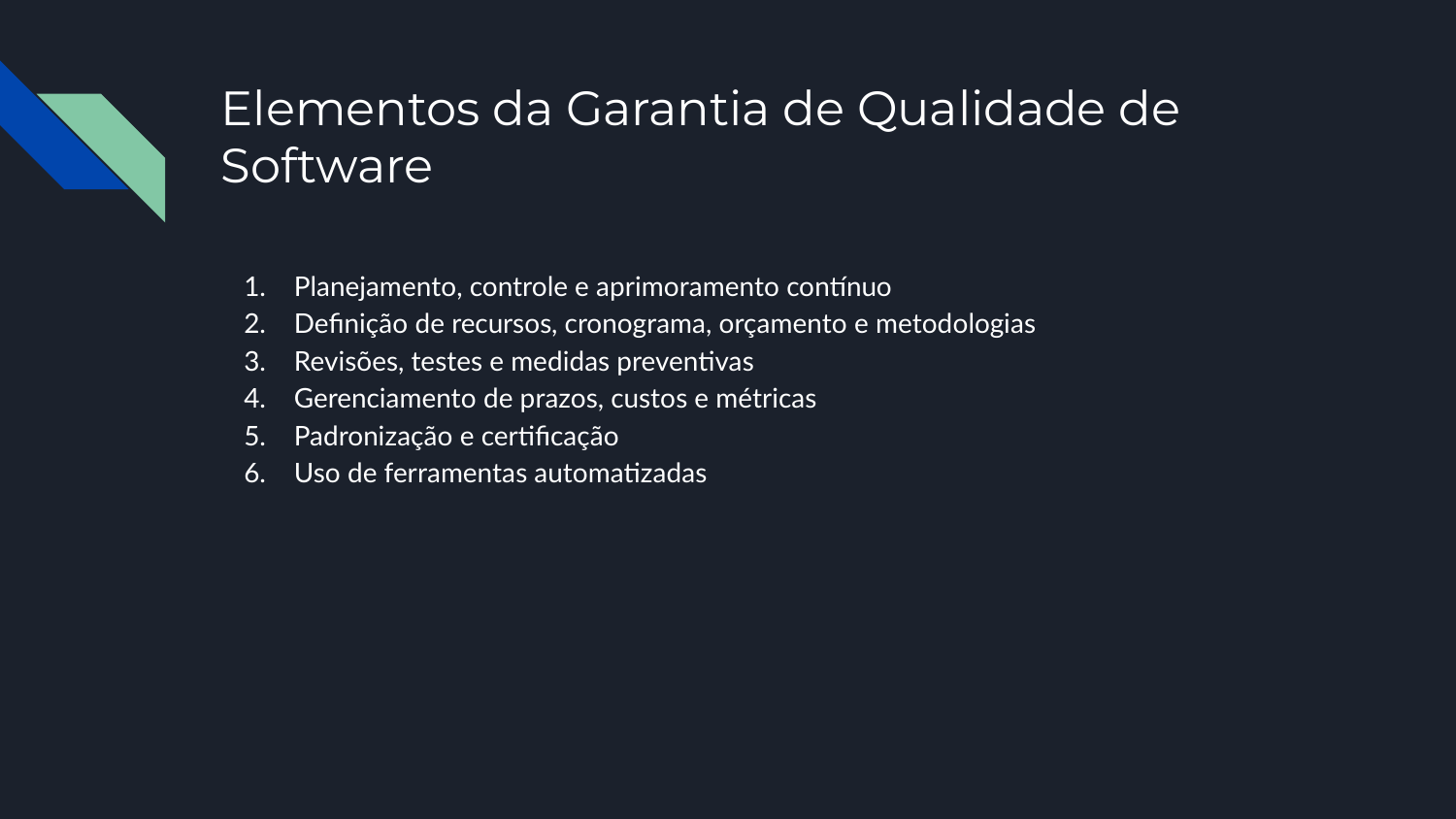

# Elementos da Garantia de Qualidade de Software
Planejamento, controle e aprimoramento contínuo
Definição de recursos, cronograma, orçamento e metodologias
Revisões, testes e medidas preventivas
Gerenciamento de prazos, custos e métricas
Padronização e certificação
Uso de ferramentas automatizadas